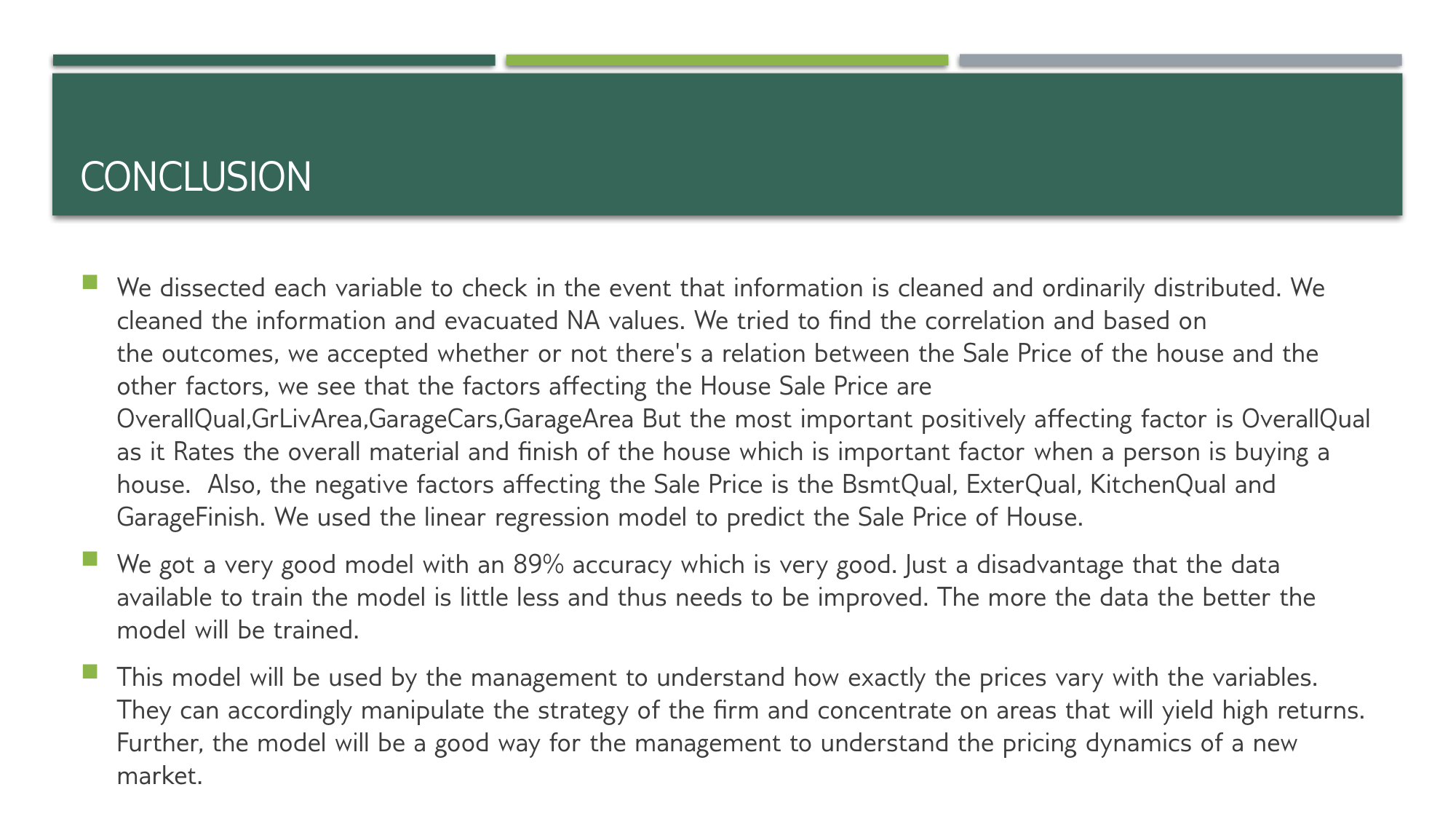

# CONCLUSION
We dissected each variable to check in the event that information is cleaned and ordinarily distributed. We cleaned the information and evacuated NA values. We tried to find the correlation and based on the outcomes, we accepted whether or not there's a relation between the Sale Price of the house and the other factors, we see that the factors affecting the House Sale Price are OverallQual,GrLivArea,GarageCars,GarageArea But the most important positively affecting factor is OverallQual as it Rates the overall material and finish of the house which is important factor when a person is buying a house.  Also, the negative factors affecting the Sale Price is the BsmtQual, ExterQual, KitchenQual and GarageFinish. We used the linear regression model to predict the Sale Price of House.
We got a very good model with an 89% accuracy which is very good. Just a disadvantage that the data available to train the model is little less and thus needs to be improved. The more the data the better the model will be trained.
This model will be used by the management to understand how exactly the prices vary with the variables. They can accordingly manipulate the strategy of the firm and concentrate on areas that will yield high returns. Further, the model will be a good way for the management to understand the pricing dynamics of a new market.